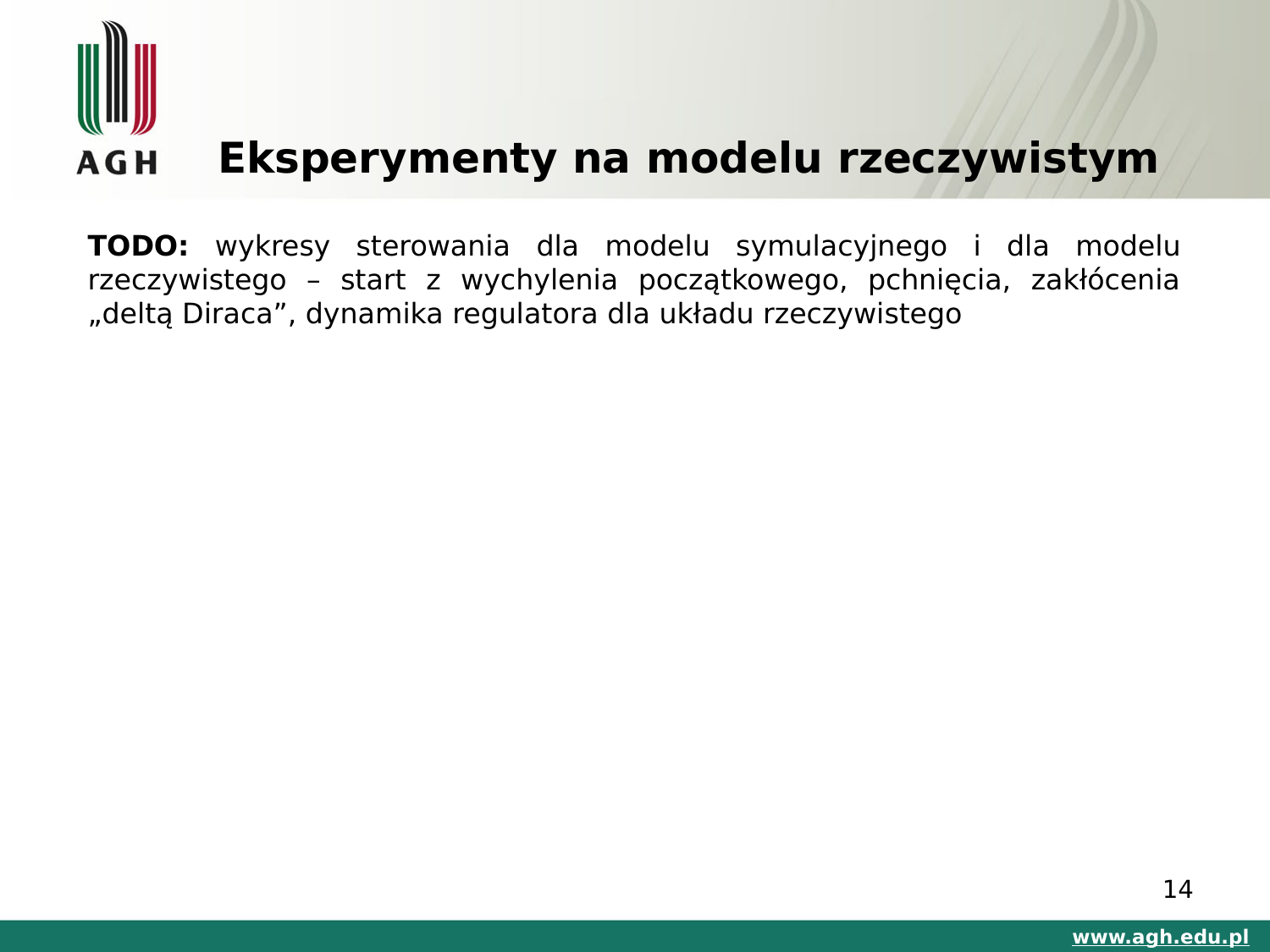

# Eksperymenty na modelu rzeczywistym
TODO: wykresy sterowania dla modelu symulacyjnego i dla modelu rzeczywistego – start z wychylenia początkowego, pchnięcia, zakłócenia „deltą Diraca”, dynamika regulatora dla układu rzeczywistego
14
www.agh.edu.pl